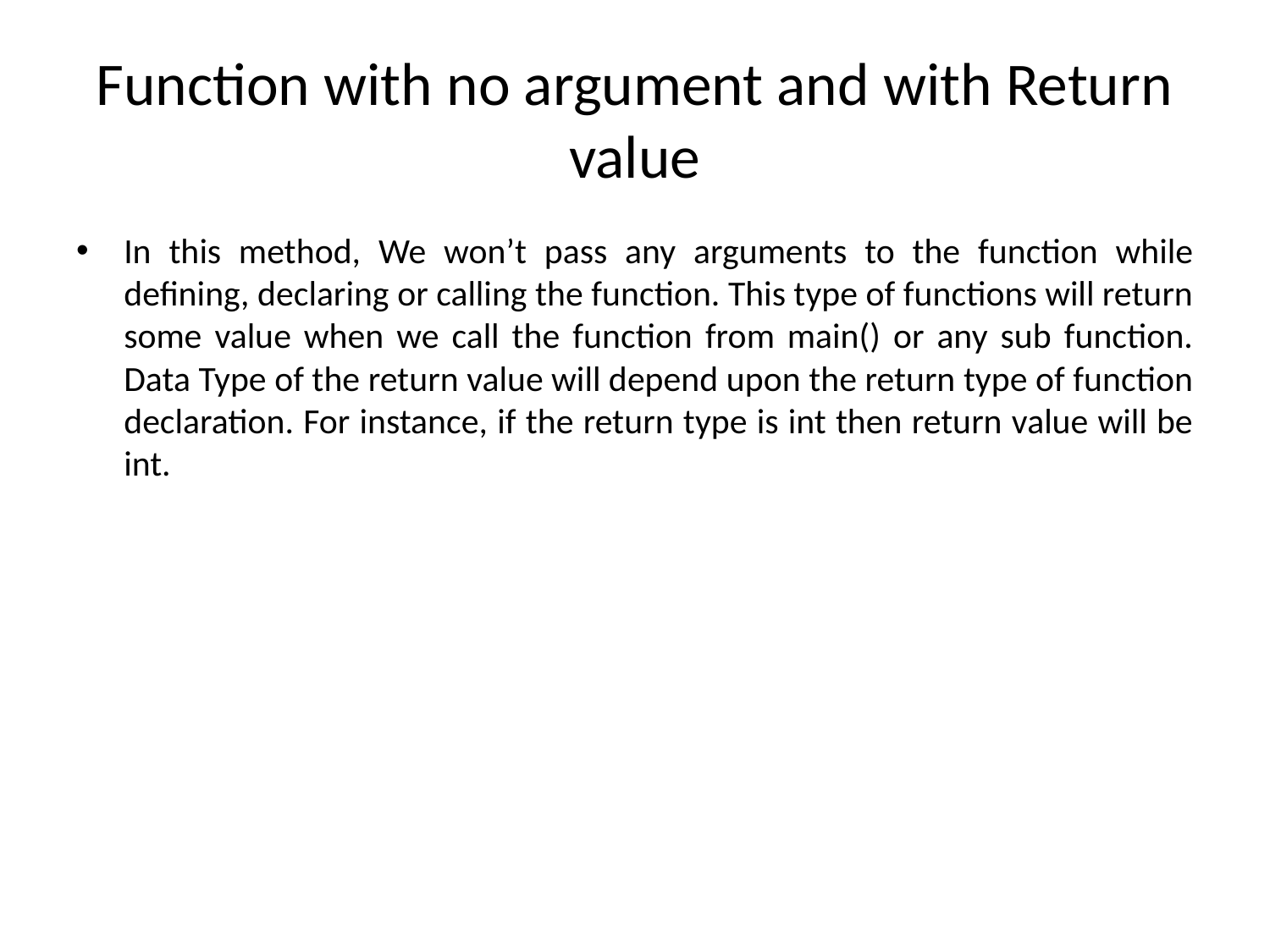

# Function with no argument and with Return value
In this method, We won’t pass any arguments to the function while defining, declaring or calling the function. This type of functions will return some value when we call the function from main() or any sub function. Data Type of the return value will depend upon the return type of function declaration. For instance, if the return type is int then return value will be int.